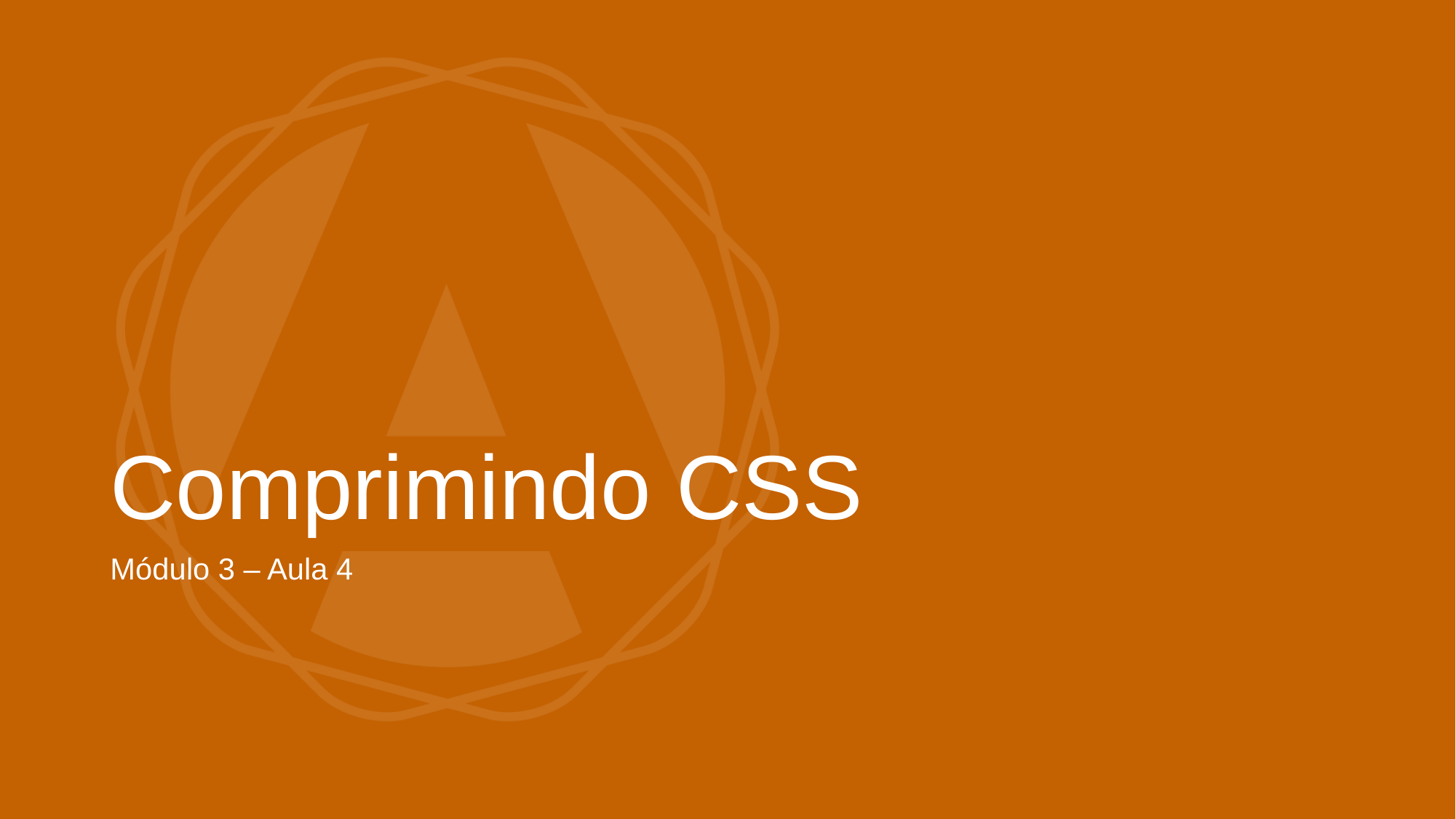

# Comprimindo CSS
Módulo 3 – Aula 4